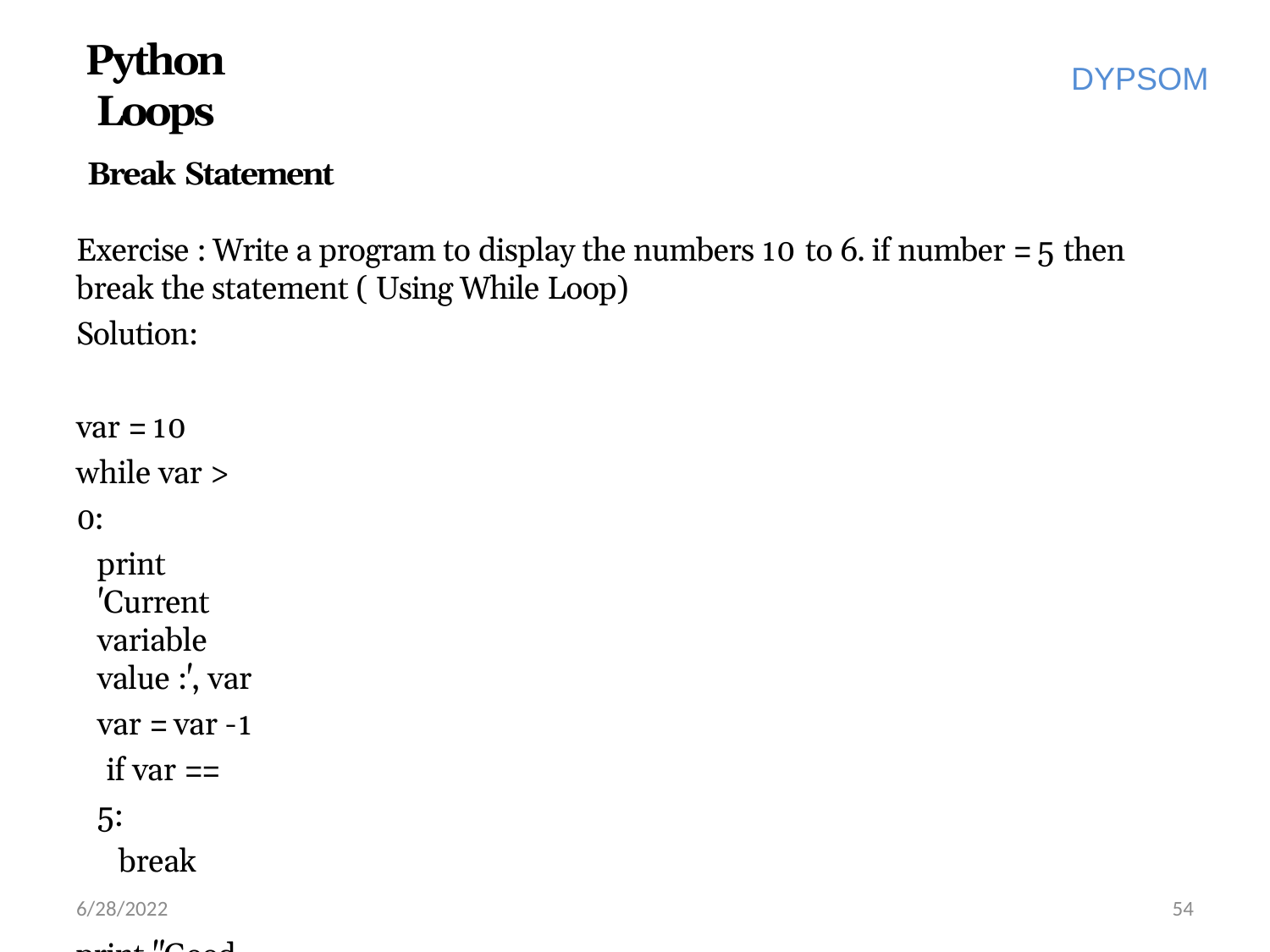

# Python Loops
DYPSOM
Break Statement

Exercise : Write a program to display the numbers 10 to 6. if number = 5 then  break the statement ( Using While Loop)
Solution:

var = 10  while var > 0:
print 'Current variable value :', var
var = var -1  if var == 5:
break

print "Good bye!"
6/28/2022
54